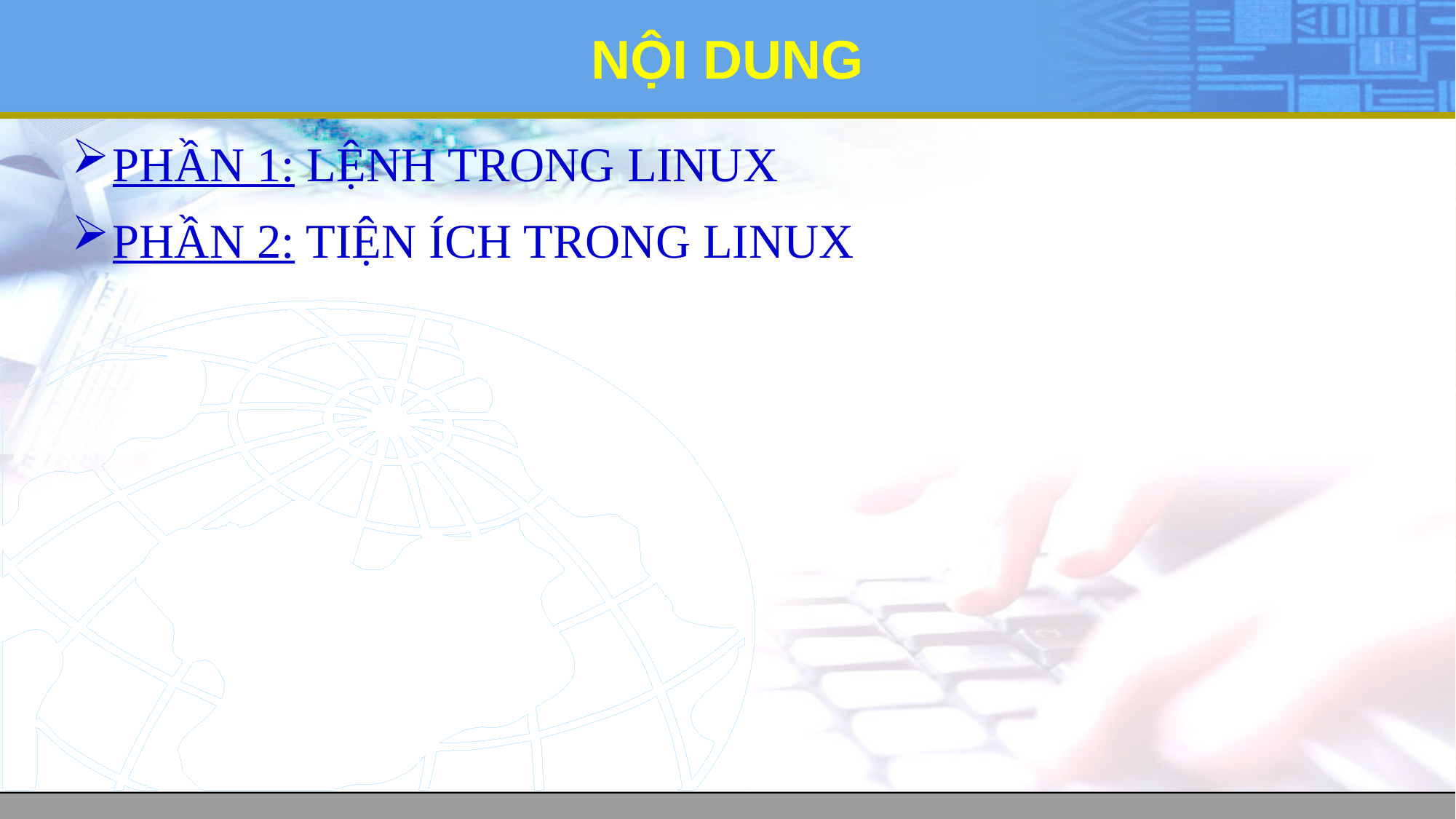

# NỘI DUNG
PHẦN 1: LỆNH TRONG LINUX
PHẦN 2: TIỆN ÍCH TRONG LINUX